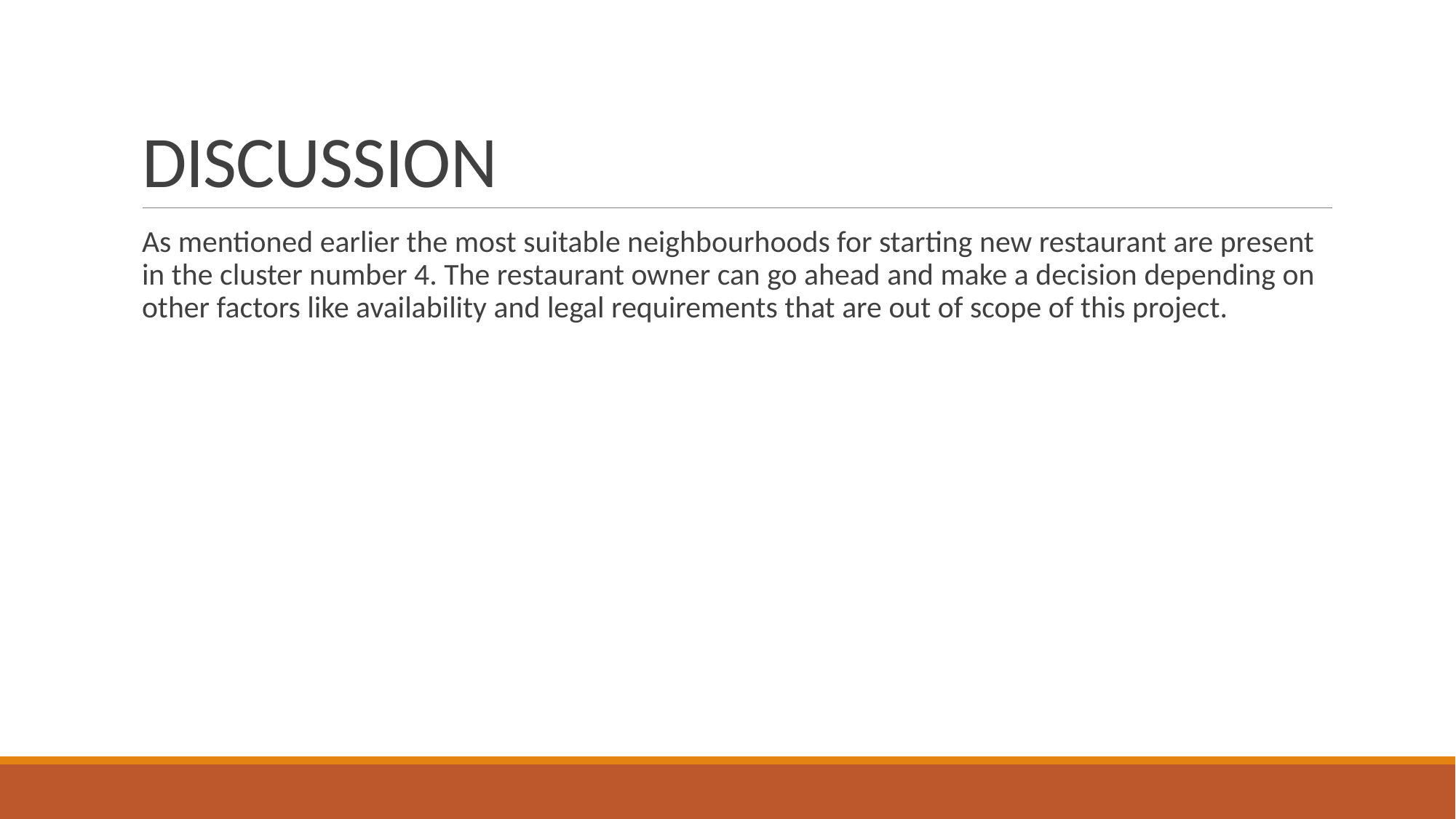

# DISCUSSION
As mentioned earlier the most suitable neighbourhoods for starting new restaurant are present in the cluster number 4. The restaurant owner can go ahead and make a decision depending on other factors like availability and legal requirements that are out of scope of this project.